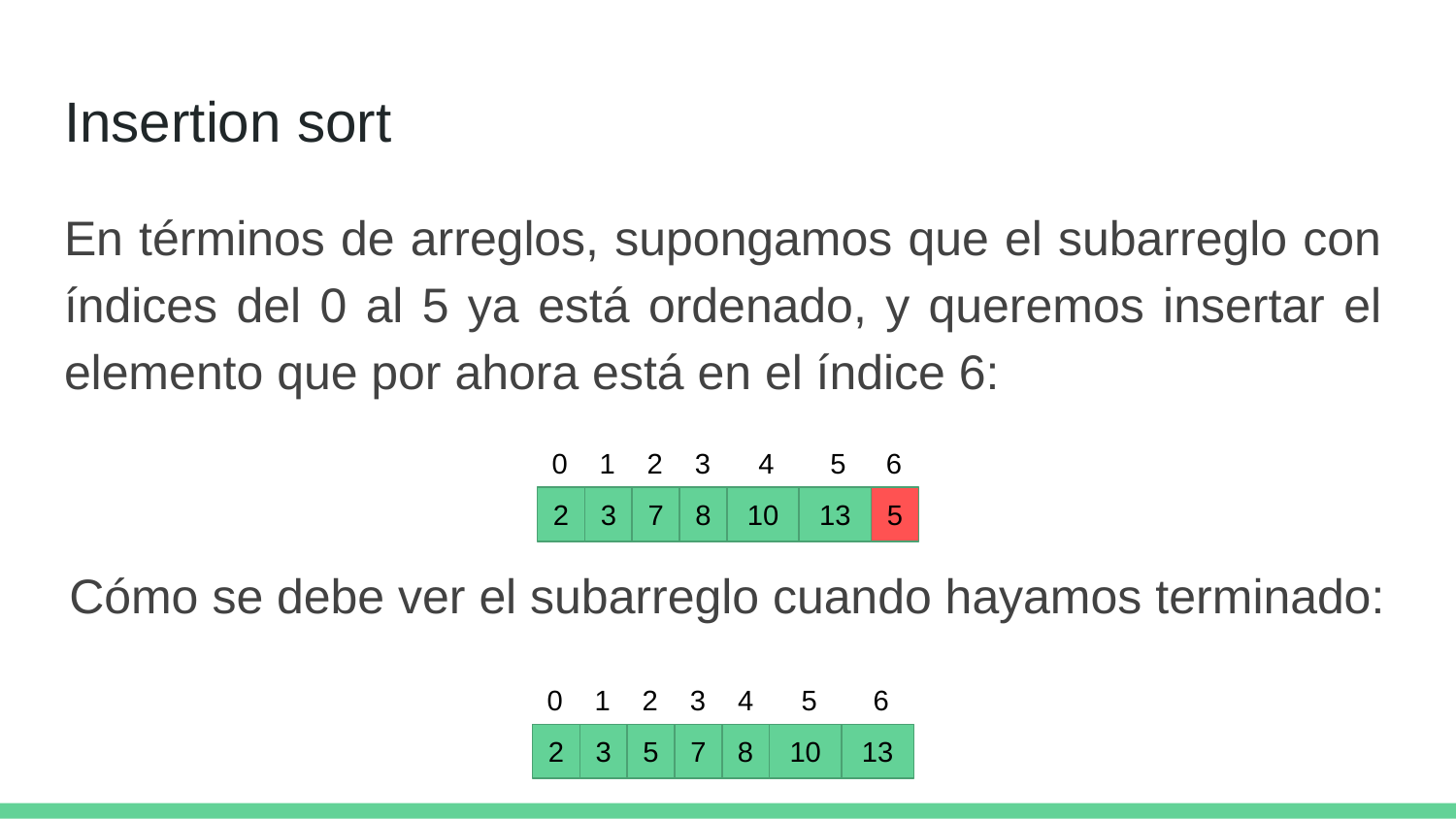

# Insertion sort
En términos de arreglos, supongamos que el subarreglo con índices del 0 al 5 ya está ordenado, y queremos insertar el elemento que por ahora está en el índice 6:
0    1    2    3      4       5     6
2
3
7
8
10
13
5
Cómo se debe ver el subarreglo cuando hayamos terminado:
0    1    2    3    4      5       6
2
3
5
7
8
10
13